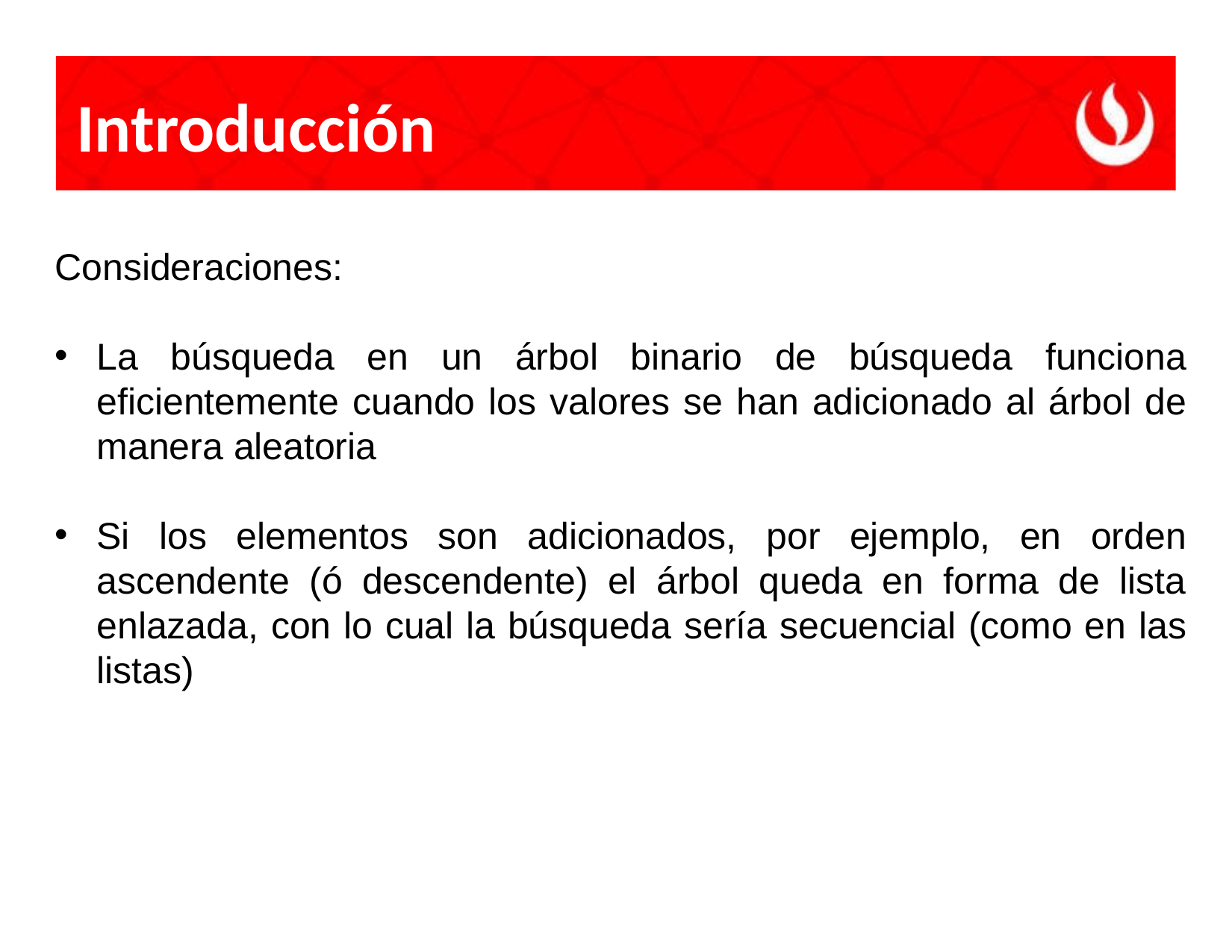

# Introducción
Consideraciones:

La búsqueda en un árbol binario de búsqueda funciona eficientemente cuando los valores se han adicionado al árbol de manera aleatoria

Si los elementos son adicionados, por ejemplo, en orden ascendente (ó descendente) el árbol queda en forma de lista enlazada, con lo cual la búsqueda sería secuencial (como en las listas)